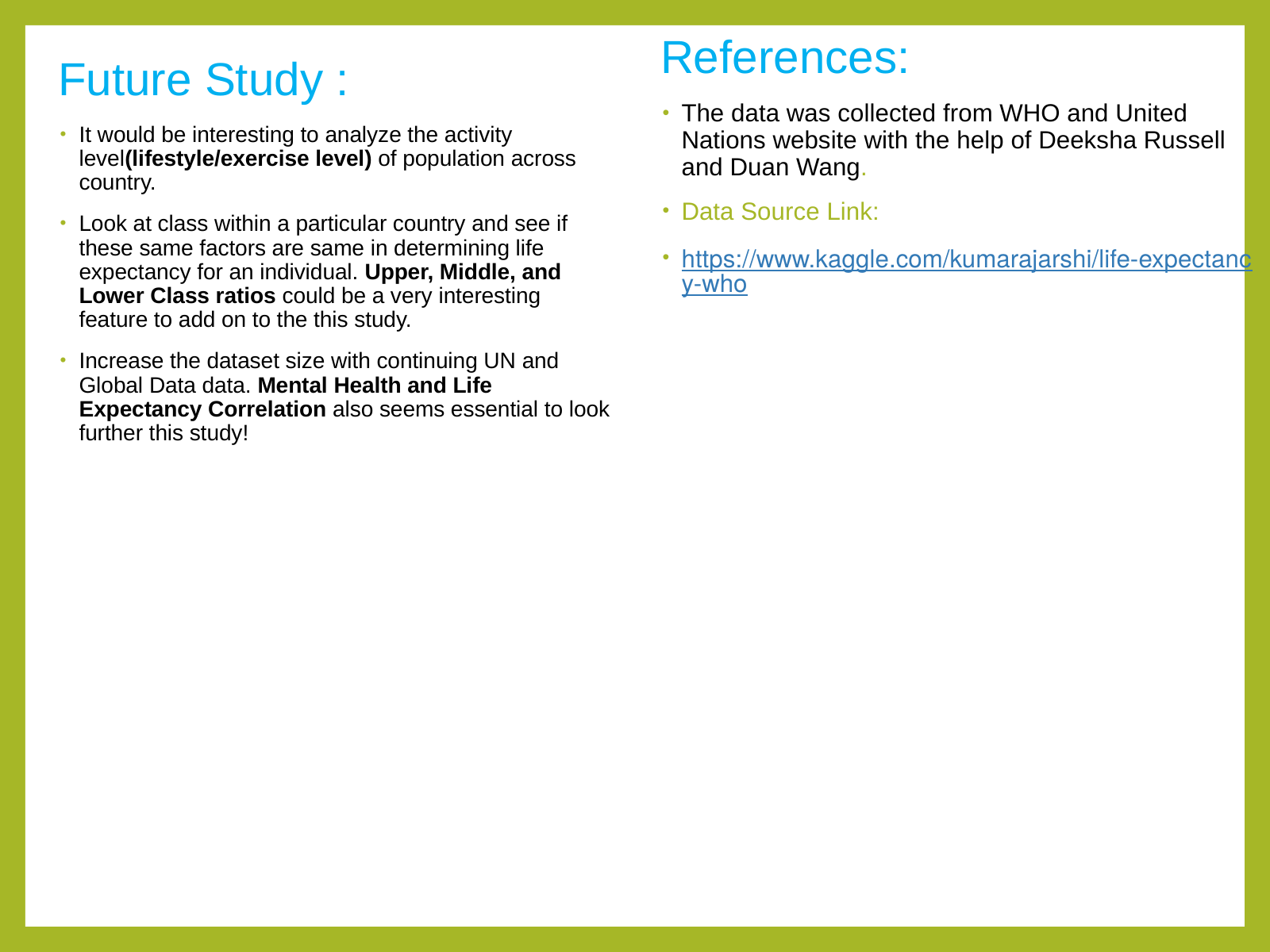

References:
The data was collected from WHO and United Nations website with the help of Deeksha Russell and Duan Wang.
Data Source Link:
https://www.kaggle.com/kumarajarshi/life-expectancy-who
Future Study :
It would be interesting to analyze the activity level(lifestyle/exercise level) of population across country.
Look at class within a particular country and see if these same factors are same in determining life expectancy for an individual. Upper, Middle, and Lower Class ratios could be a very interesting feature to add on to the this study.
Increase the dataset size with continuing UN and Global Data data. Mental Health and Life Expectancy Correlation also seems essential to look further this study!